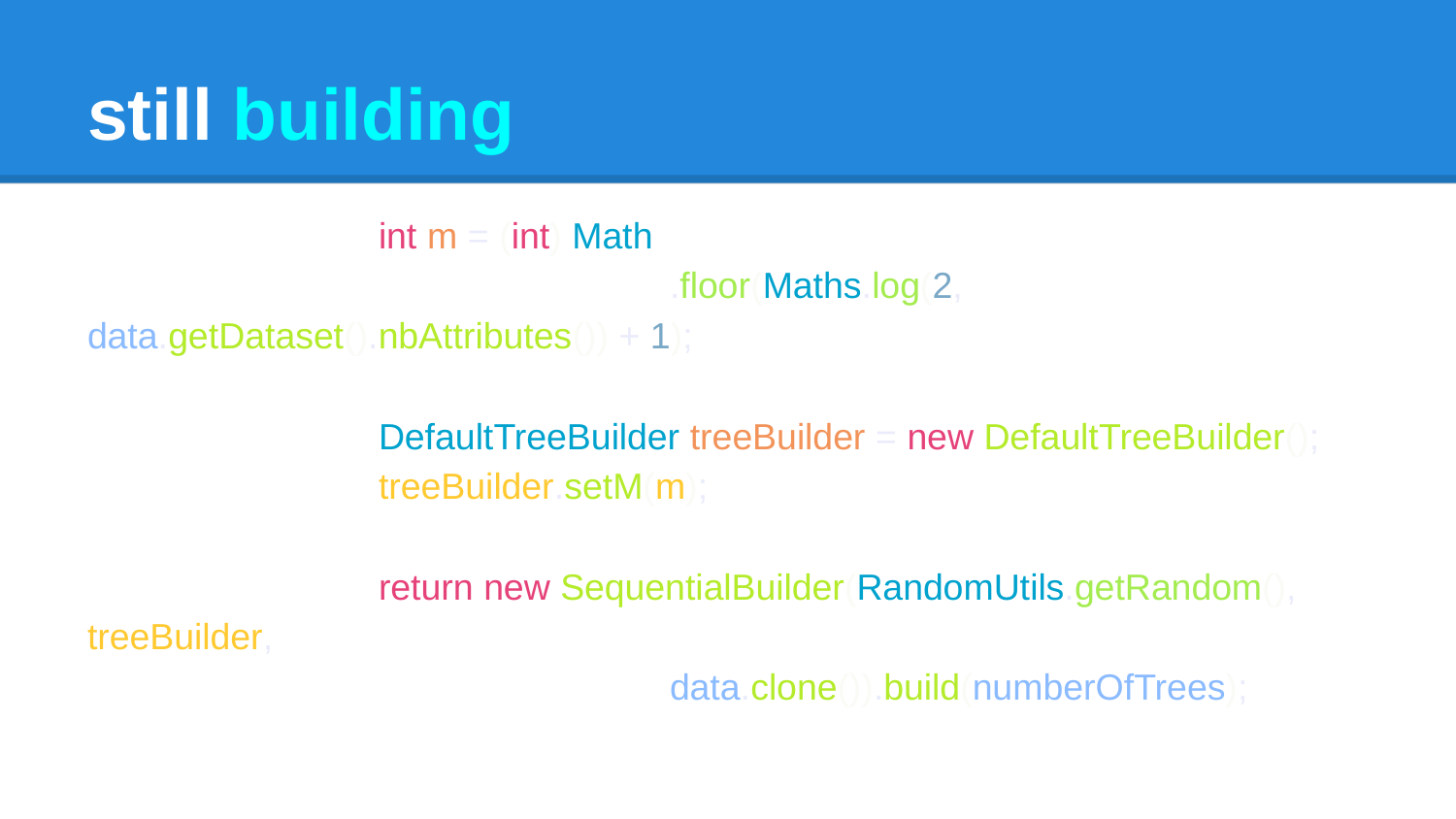

# still building
		int m = (int) Math
				.floor(Maths.log(2, data.getDataset().nbAttributes()) + 1);

		DefaultTreeBuilder treeBuilder = new DefaultTreeBuilder();
		treeBuilder.setM(m);

		return new SequentialBuilder(RandomUtils.getRandom(), treeBuilder,
				data.clone()).build(numberOfTrees);